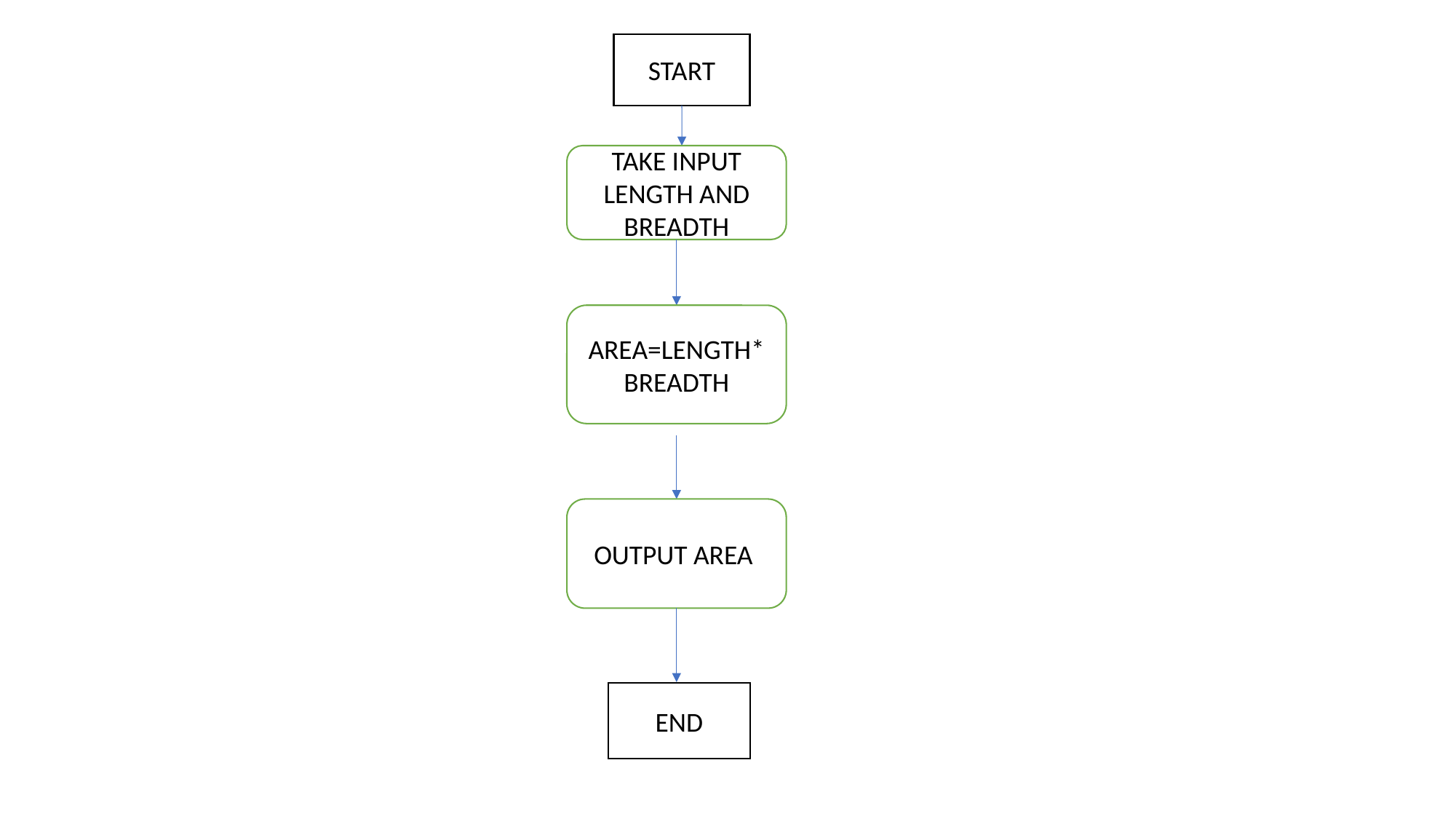

START
TAKE INPUT LENGTH AND BREADTH
AREA=LENGTH*BREADTH
OUTPUT AREA
END